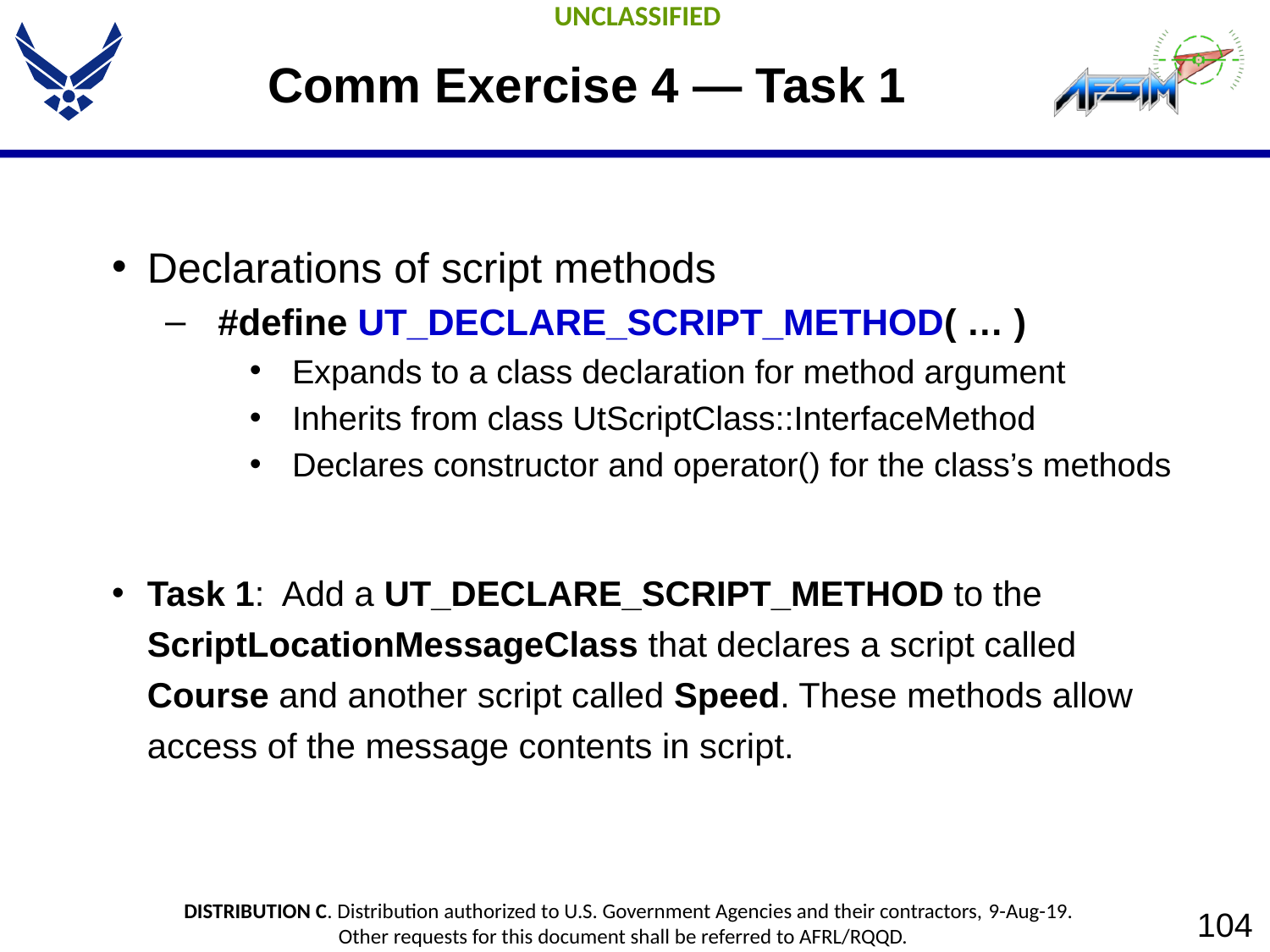

# Comm Exercise 4 — Task 1
Declarations of script methods
#define UT_DECLARE_SCRIPT_METHOD( … )
Expands to a class declaration for method argument
Inherits from class UtScriptClass::InterfaceMethod
Declares constructor and operator() for the class’s methods

Task 1:  Add a UT_DECLARE_SCRIPT_METHOD to the ScriptLocationMessageClass that declares a script called Course and another script called Speed. These methods allow access of the message contents in script.